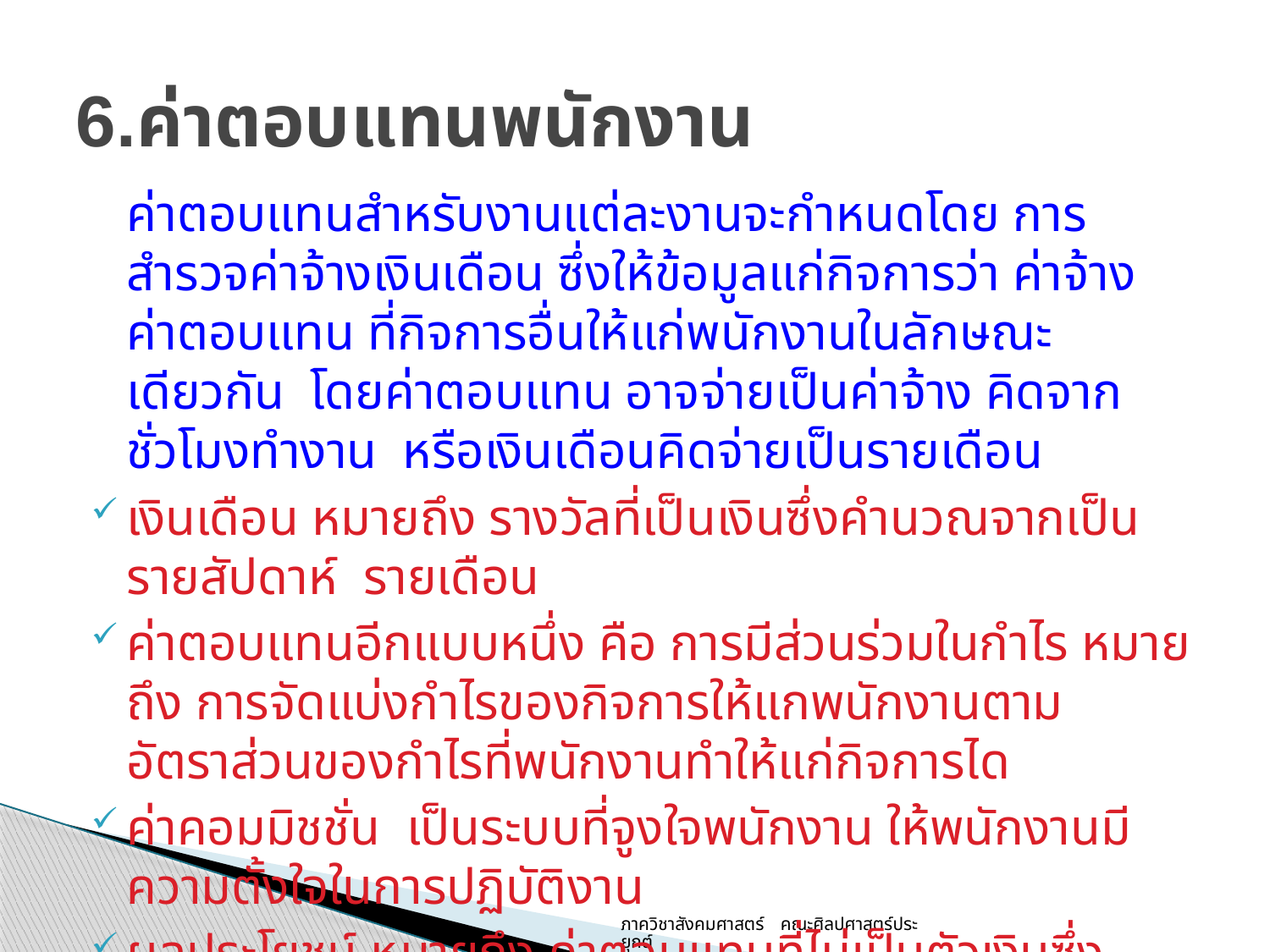

# 6.ค่าตอบแทนพนักงาน
	ค่าตอบแทนสำหรับงานแต่ละงานจะกำหนดโดย การสำรวจค่าจ้างเงินเดือน ซึ่งให้ข้อมูลแก่กิจการว่า ค่าจ้าง ค่าตอบแทน ที่กิจการอื่นให้แก่พนักงานในลักษณะเดียวกัน  โดยค่าตอบแทน อาจจ่ายเป็นค่าจ้าง คิดจากชั่วโมงทำงาน  หรือเงินเดือนคิดจ่ายเป็นรายเดือน
เงินเดือน หมายถึง รางวัลที่เป็นเงินซึ่งคำนวณจากเป็นรายสัปดาห์  รายเดือน
ค่าตอบแทนอีกแบบหนึ่ง คือ การมีส่วนร่วมในกำไร หมายถึง การจัดแบ่งกำไรของกิจการให้แกพนักงานตามอัตราส่วนของกำไรที่พนักงานทำให้แก่กิจการได
ค่าคอมมิชชั่น  เป็นระบบที่จูงใจพนักงาน ให้พนักงานมีความตั้งใจในการปฏิบัติงาน
ผลประโยชน์ หมายถึง ค่าตอบแทนที่ไม่เป็นตัวเงินซึ่งกิจการจัดหาให้พนักงาน 	เช่น แผนเงินบำนาญเมื่อเกษียณอายุ  การประกันสุขภาพ การประกันชีวิต

ภาควิชาสังคมศาสตร์   คณะศิลปศาสตร์ประยุกต์